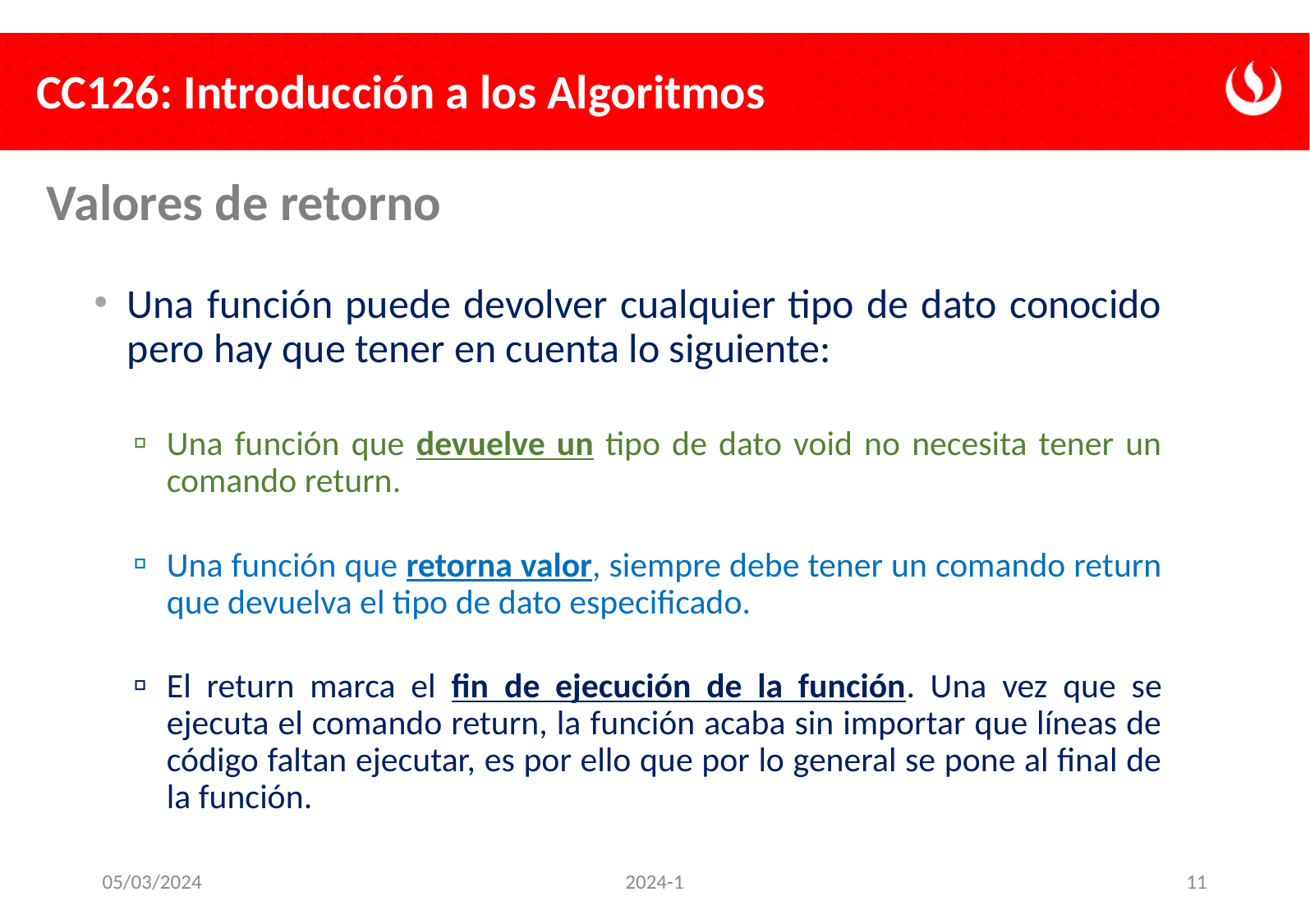

# Valores de retorno
Una función puede devolver cualquier tipo de dato conocido pero hay que tener en cuenta lo siguiente:

Una función que devuelve un tipo de dato void no necesita tener un comando return.

Una función que retorna valor, siempre debe tener un comando return que devuelva el tipo de dato especificado.

El return marca el fin de ejecución de la función. Una vez que se ejecuta el comando return, la función acaba sin importar que líneas de código faltan ejecutar, es por ello que por lo general se pone al final de la función.
05/03/2024
2024-1
11